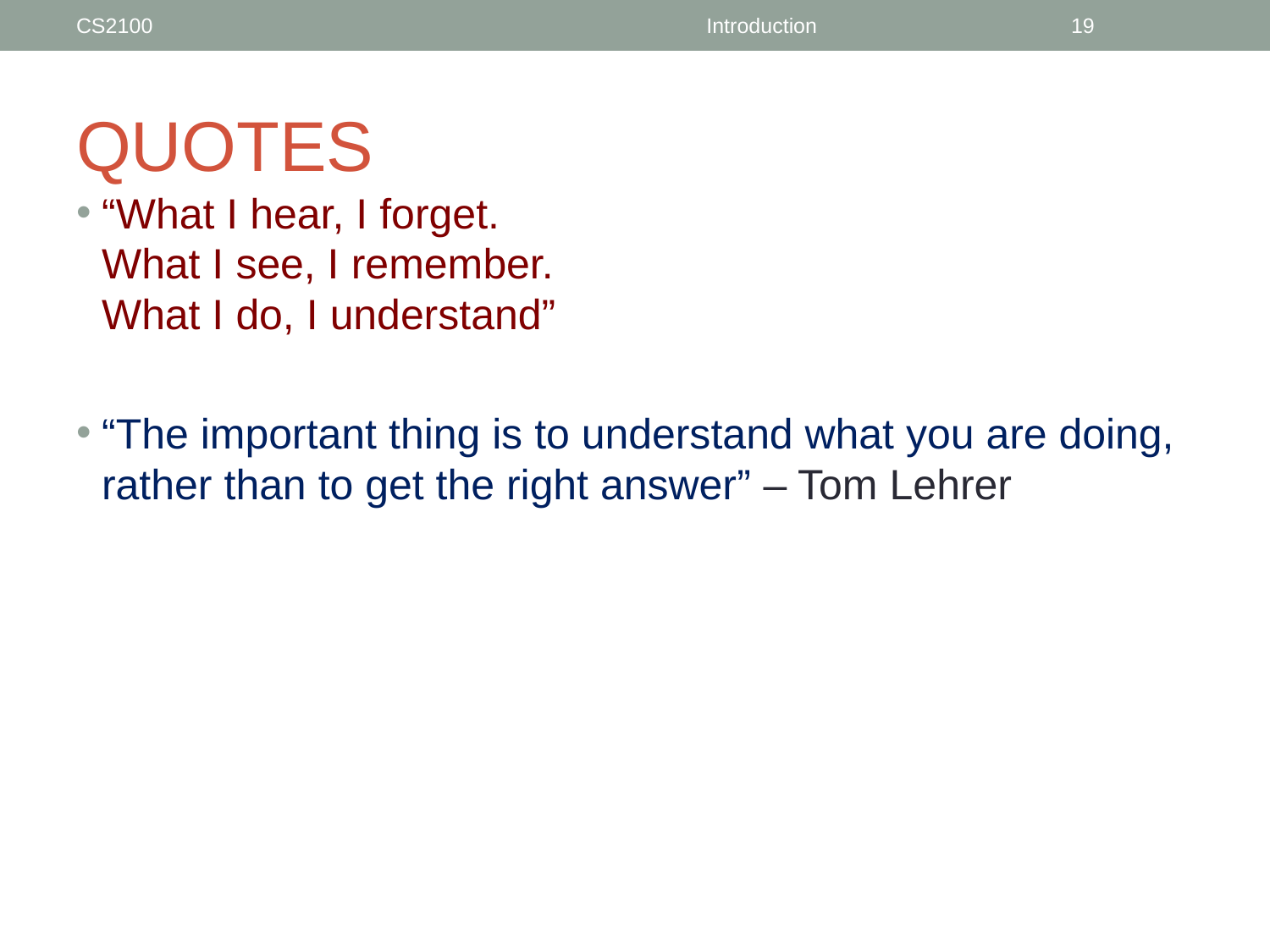

CS2100
Introduction
19
# QUOTES
“What I hear, I forget.
What I see, I remember.
What I do, I understand”

“The important thing is to understand what you are doing, rather than to get the right answer” – Tom Lehrer